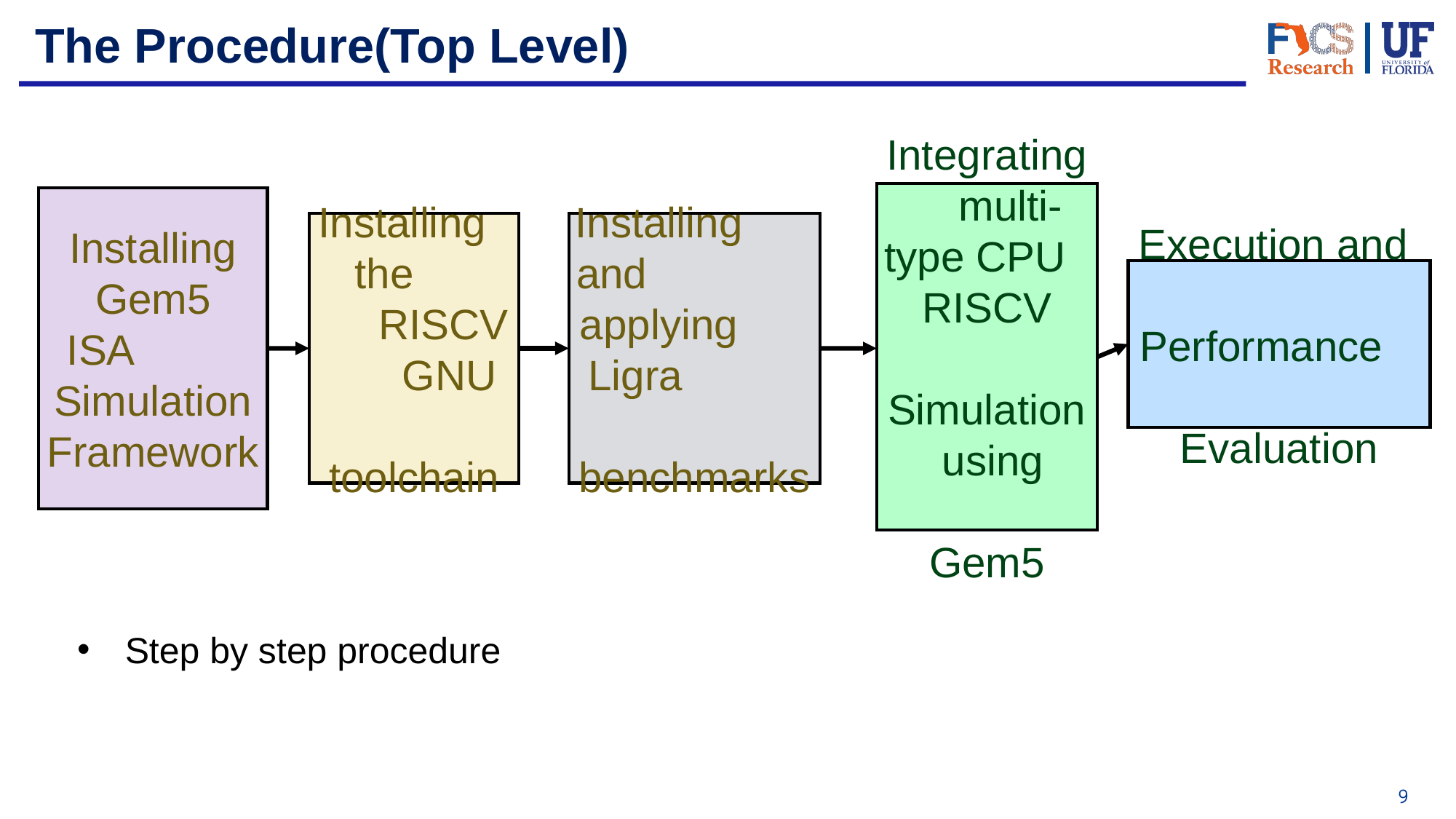

# The Procedure(Top Level)
Integrating     multi-type CPU      RISCV           Simulation      using             Gem5
Installing Gem5
ISA          SimulationFramework
Installing      the              RISCV        GNU             toolchain
Installing       and               applying        Ligra             benchmarks
Execution and             Performance               Evaluation
Step by step procedure
9